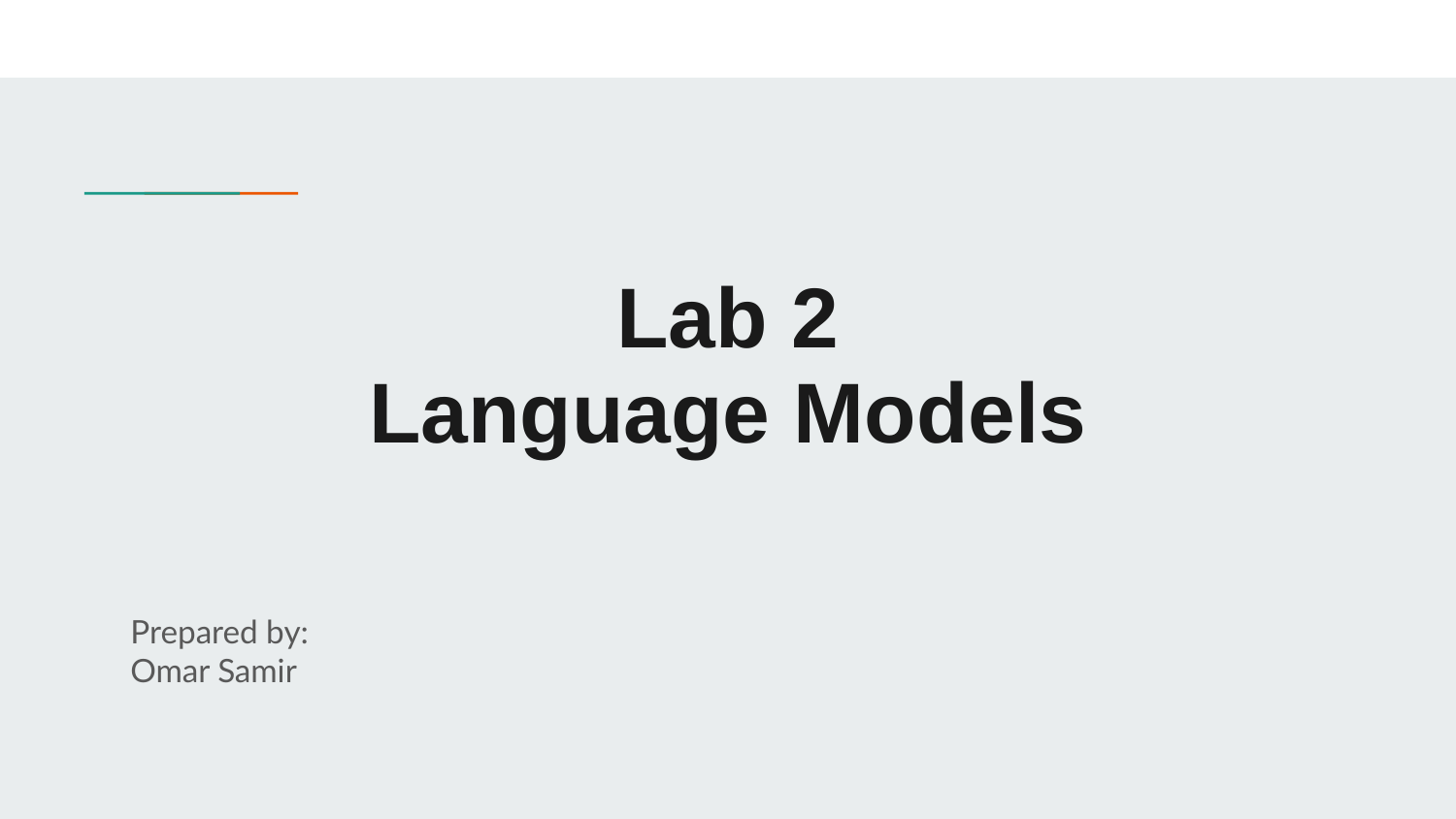

# Lab 2
Language Models
Prepared by:
Omar Samir